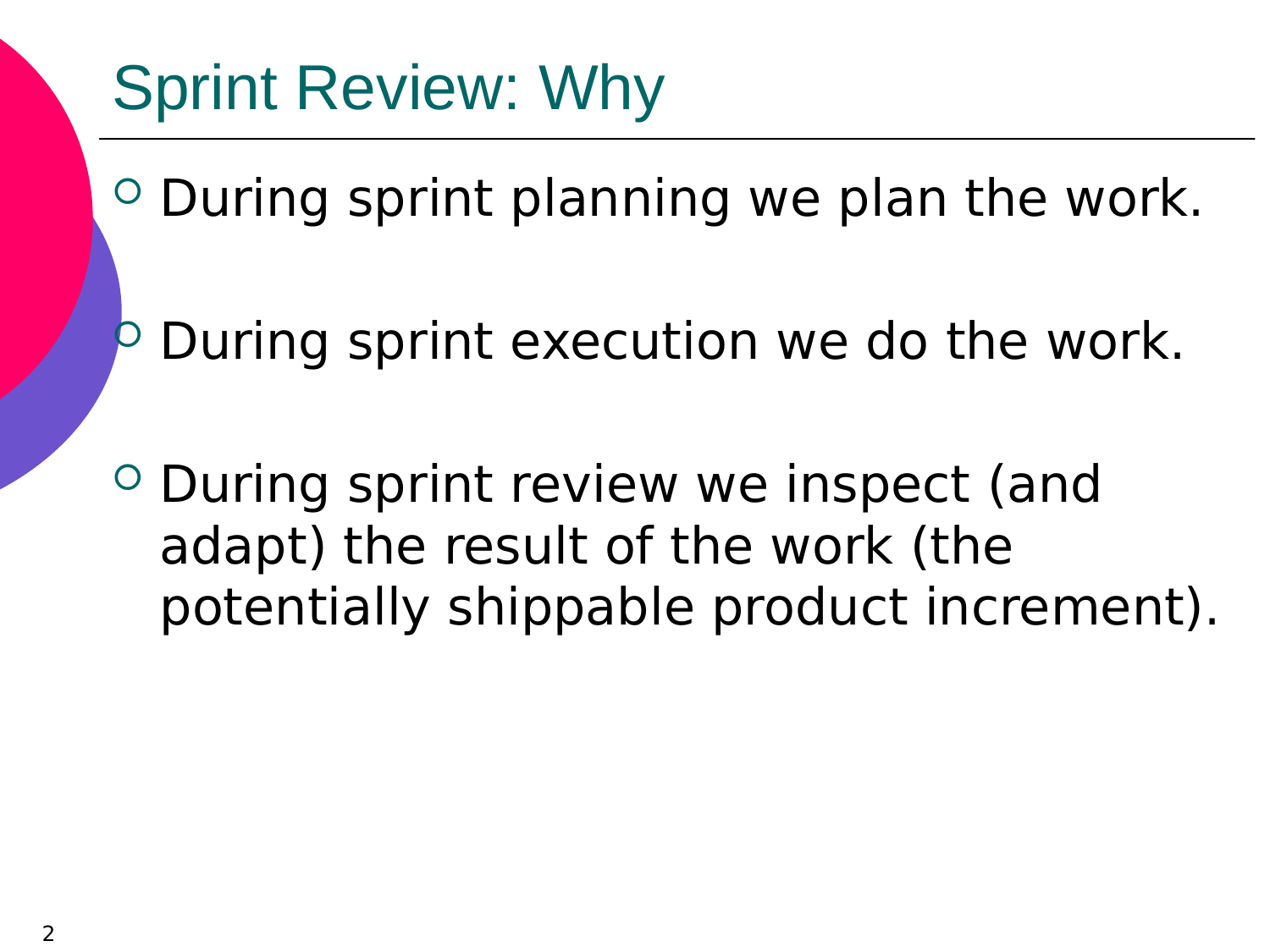

# Sprint Review: Why
During sprint planning we plan the work.

During sprint execution we do the work.

During sprint review we inspect (and adapt) the result of the work (the potentially shippable product increment).
2